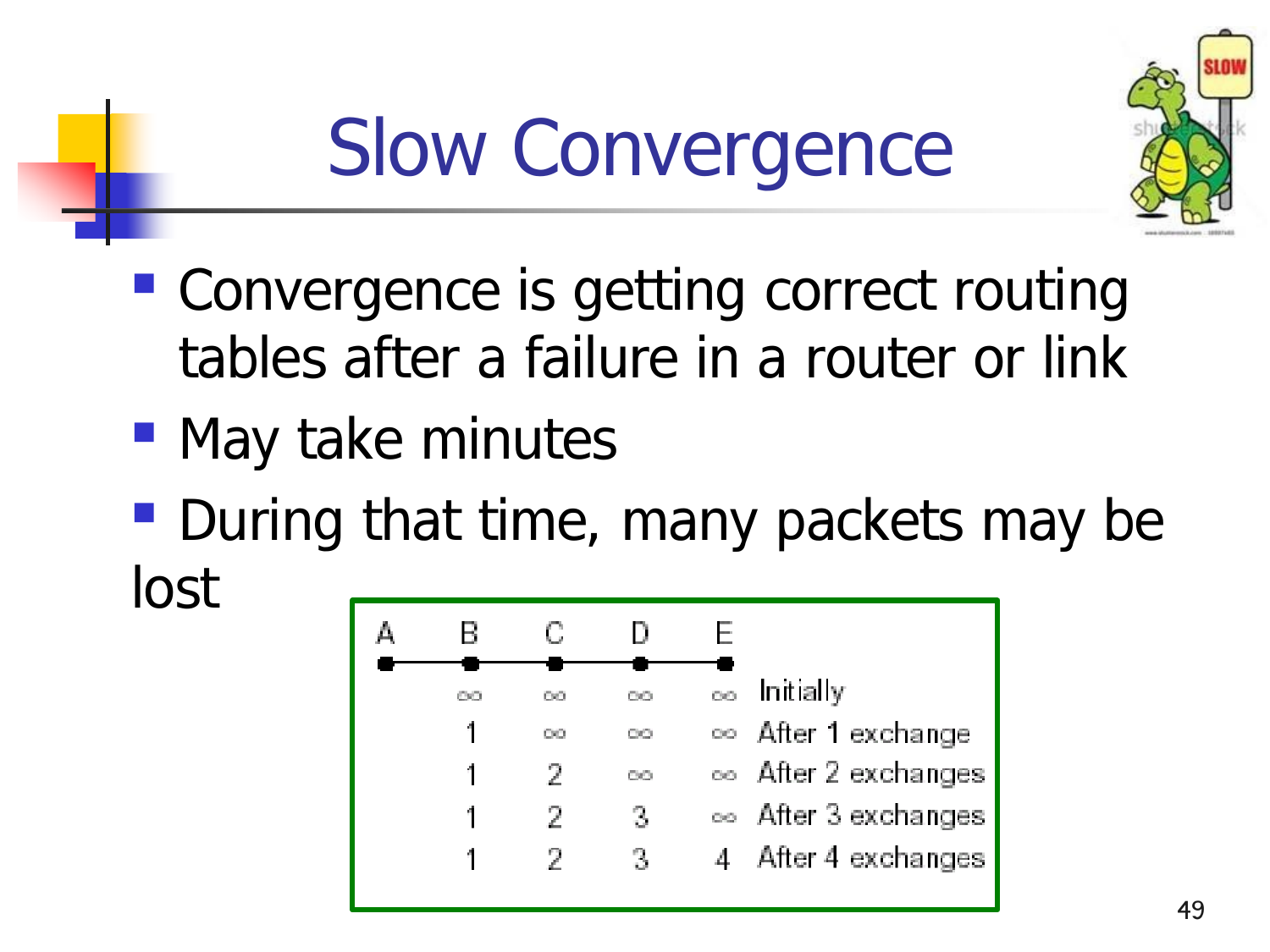

# Slow Convergence
Convergence is getting correct routing  tables after a failure in a router or link
May take minutes
During that time, many packets may be
lost

49